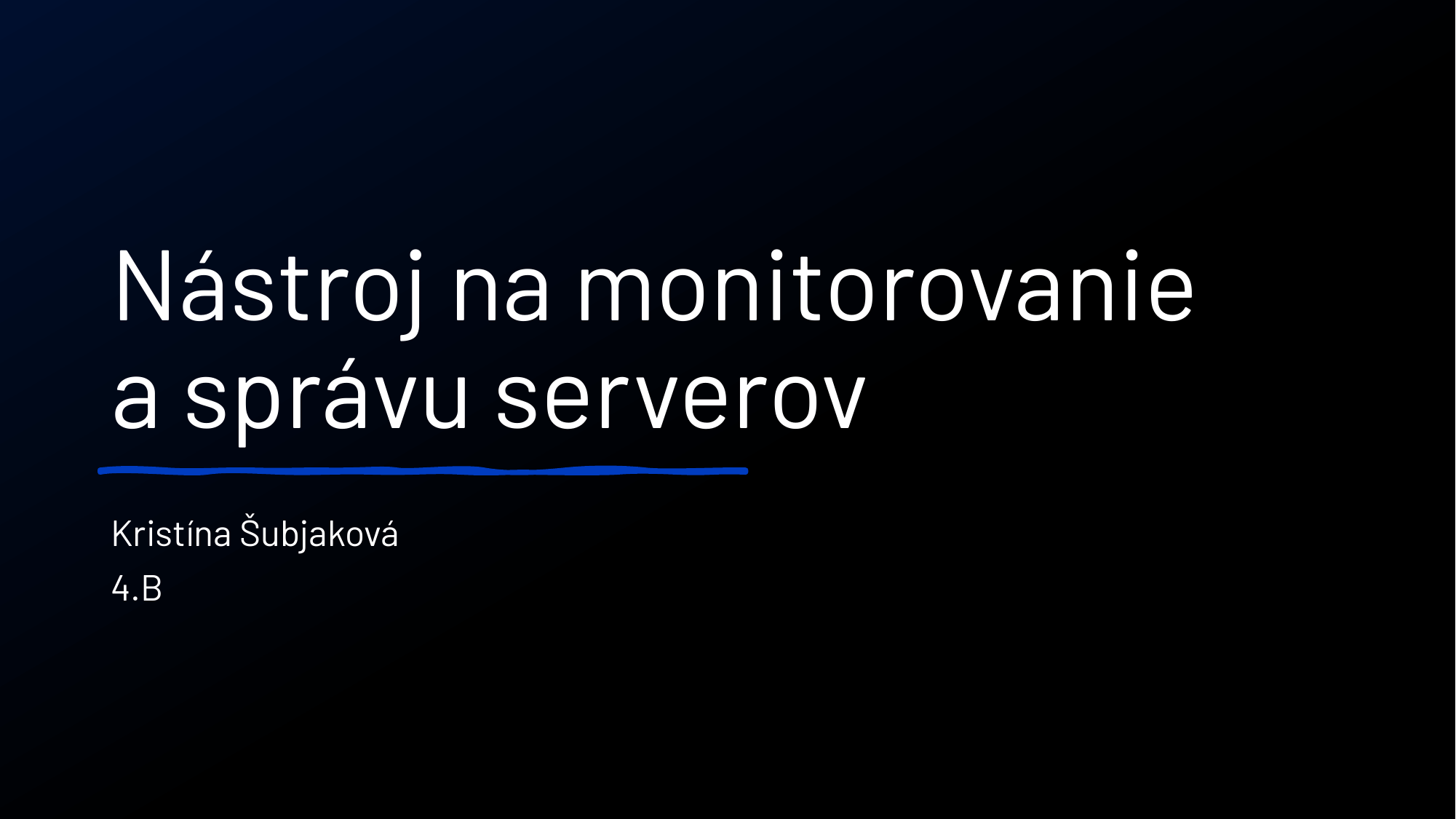

# Nástroj na monitorovanie a správu serverov

Kristína Šubjaková
4.B